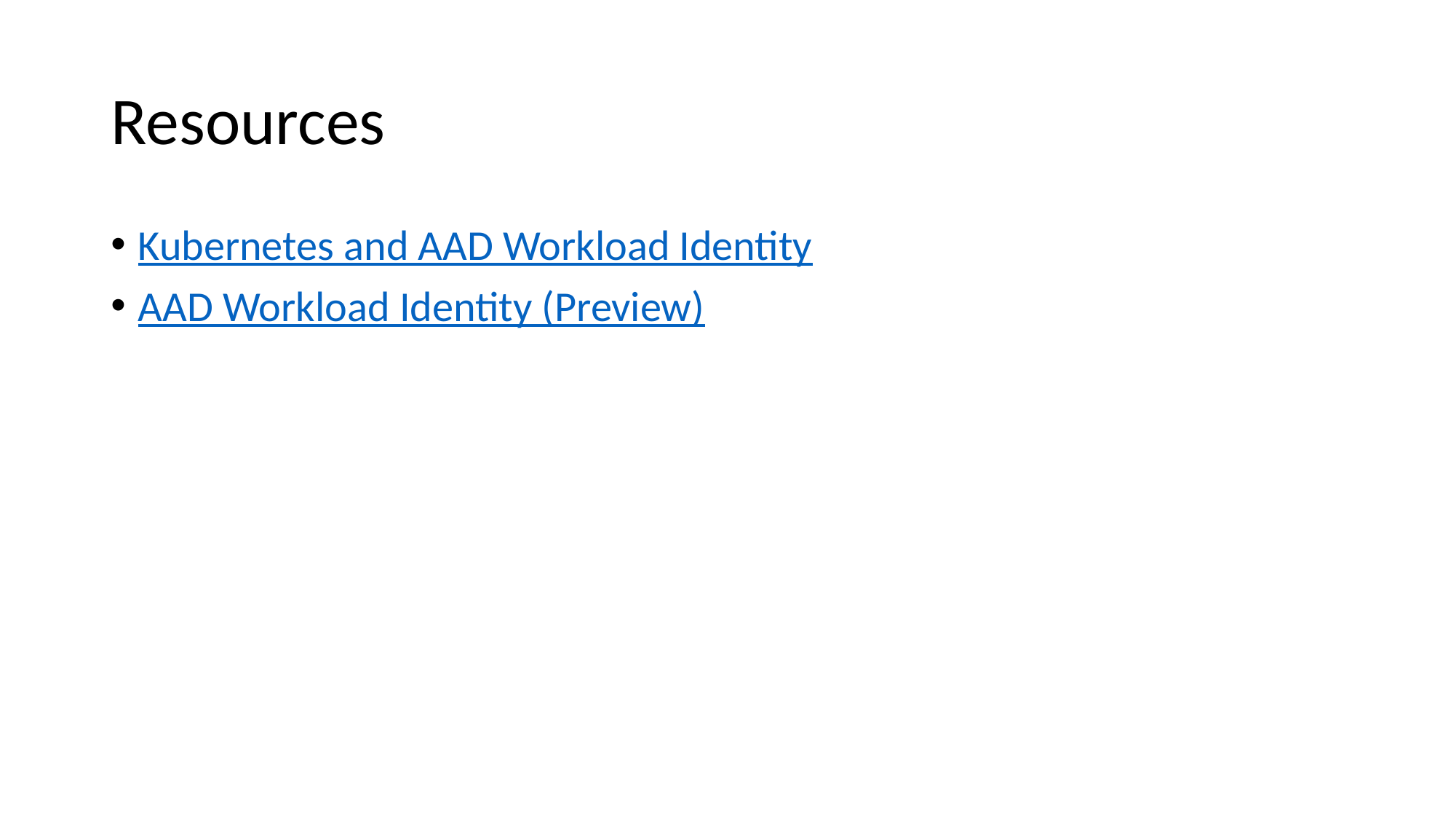

# Resources
Kubernetes and AAD Workload Identity
AAD Workload Identity (Preview)